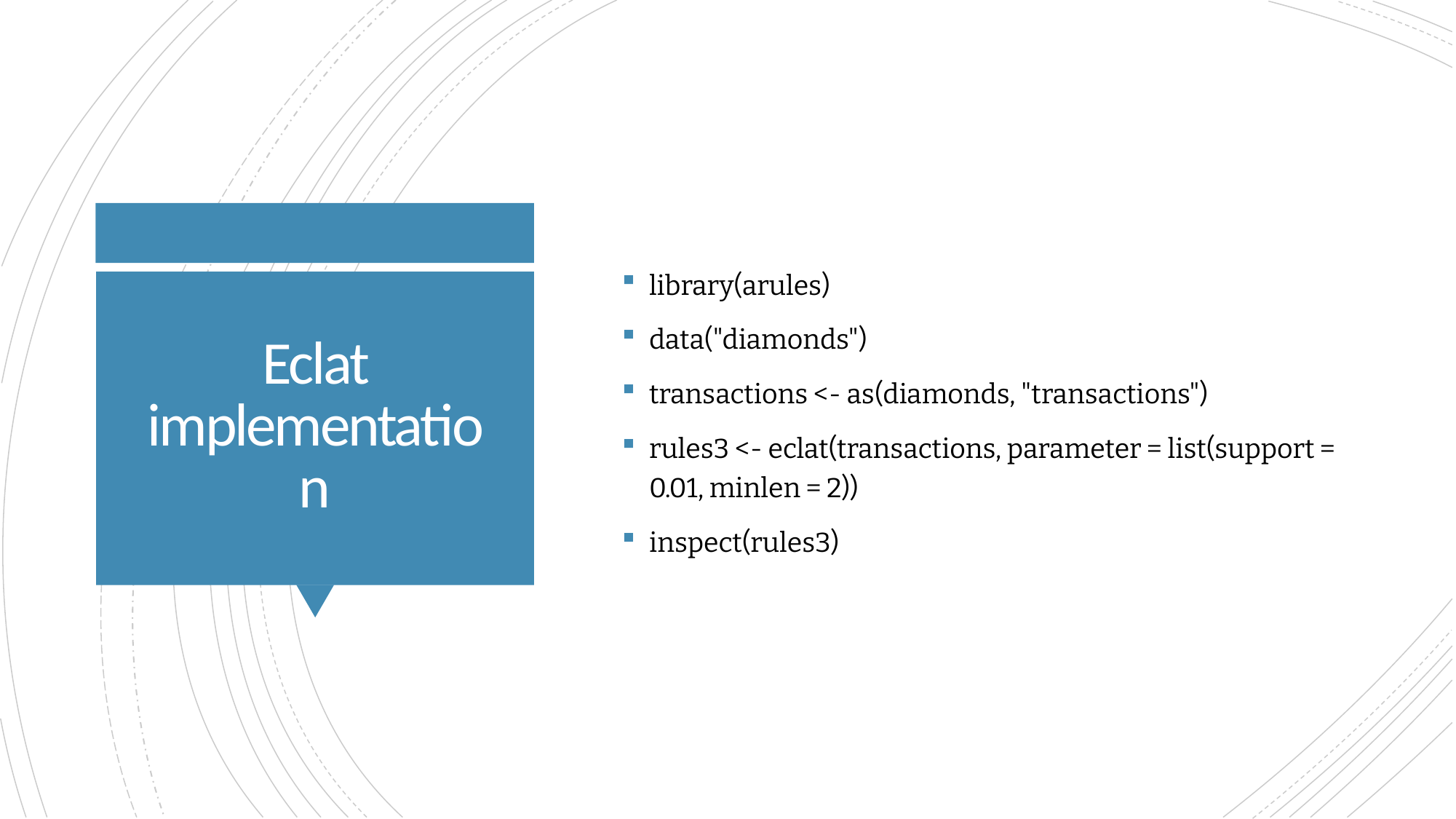

library(arules)
data("diamonds")
transactions <- as(diamonds, "transactions")
rules3 <- eclat(transactions, parameter = list(support = 0.01, minlen = 2))
inspect(rules3)
# Eclat implementation